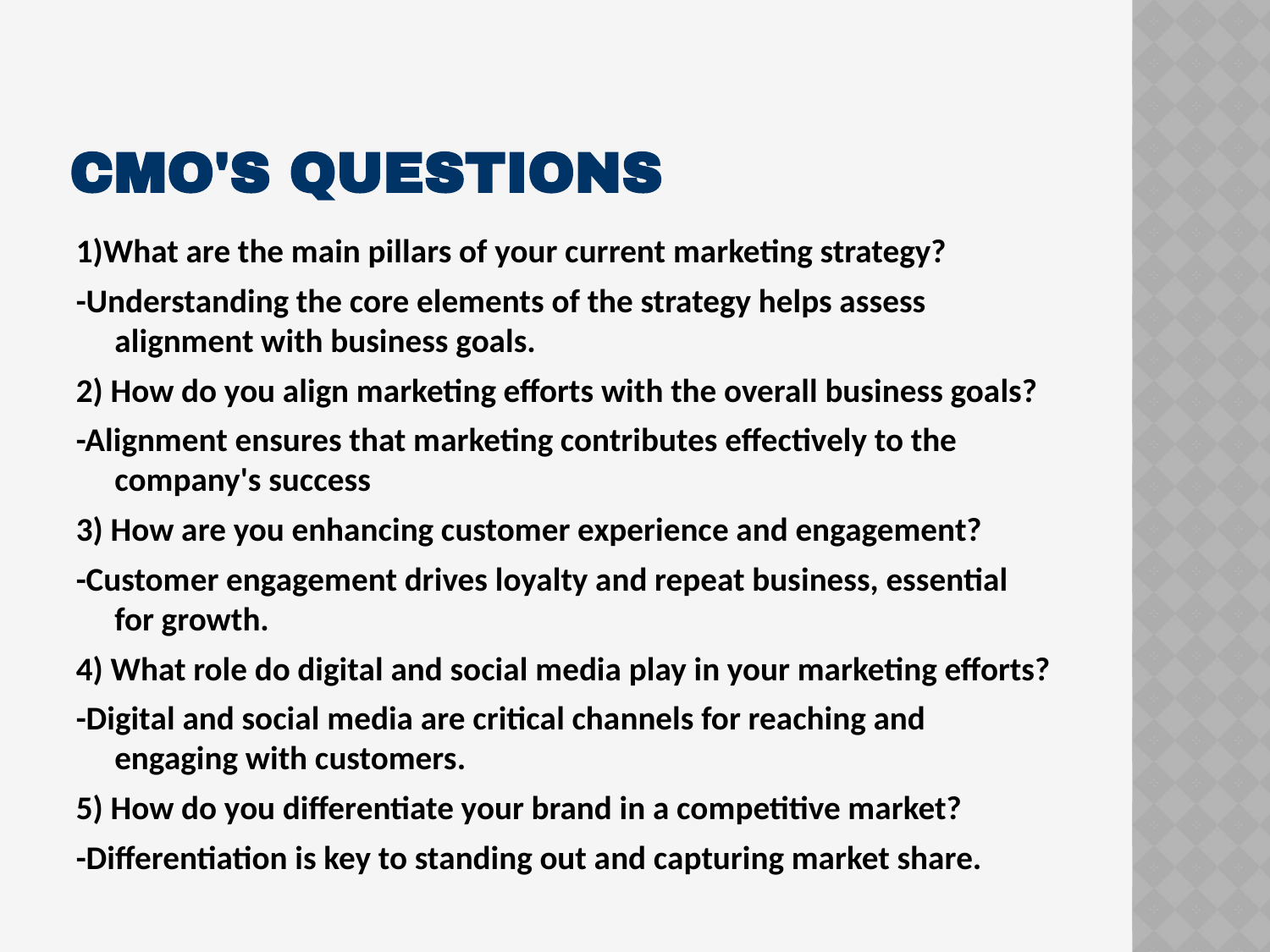

# CMO's Questions
1)What are the main pillars of your current marketing strategy?
-Understanding the core elements of the strategy helps assess alignment with business goals.
2) How do you align marketing efforts with the overall business goals?
-Alignment ensures that marketing contributes effectively to the company's success
3) How are you enhancing customer experience and engagement?
-Customer engagement drives loyalty and repeat business, essential for growth.
4) What role do digital and social media play in your marketing efforts?
-Digital and social media are critical channels for reaching and engaging with customers.
5) How do you differentiate your brand in a competitive market?
-Differentiation is key to standing out and capturing market share.